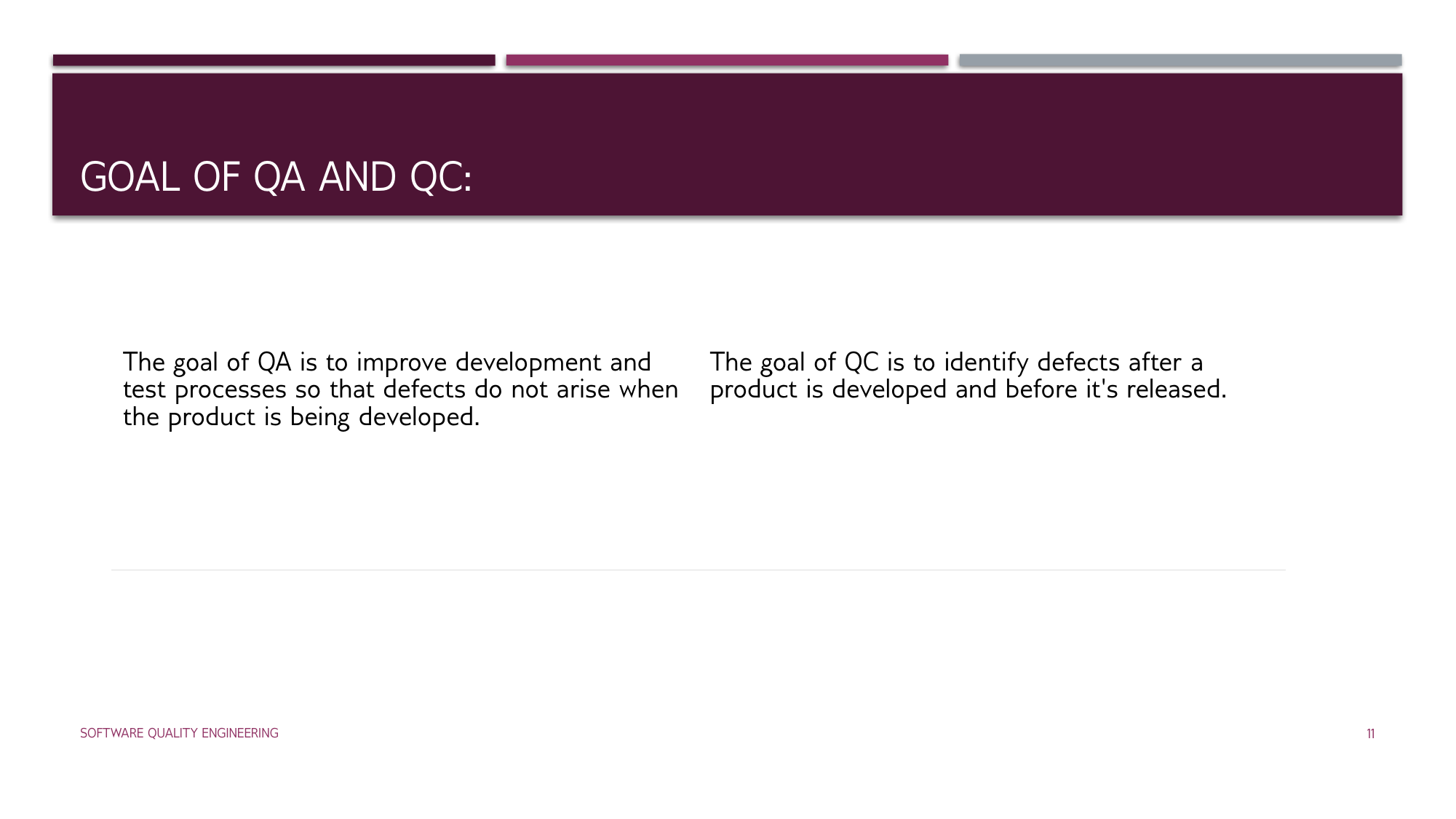

# Goal of qa and QC:
| The goal of QA is to improve development and test processes so that defects do not arise when the product is being developed. | The goal of QC is to identify defects after a product is developed and before it's released. |
| --- | --- |
Software Quality Engineering
11